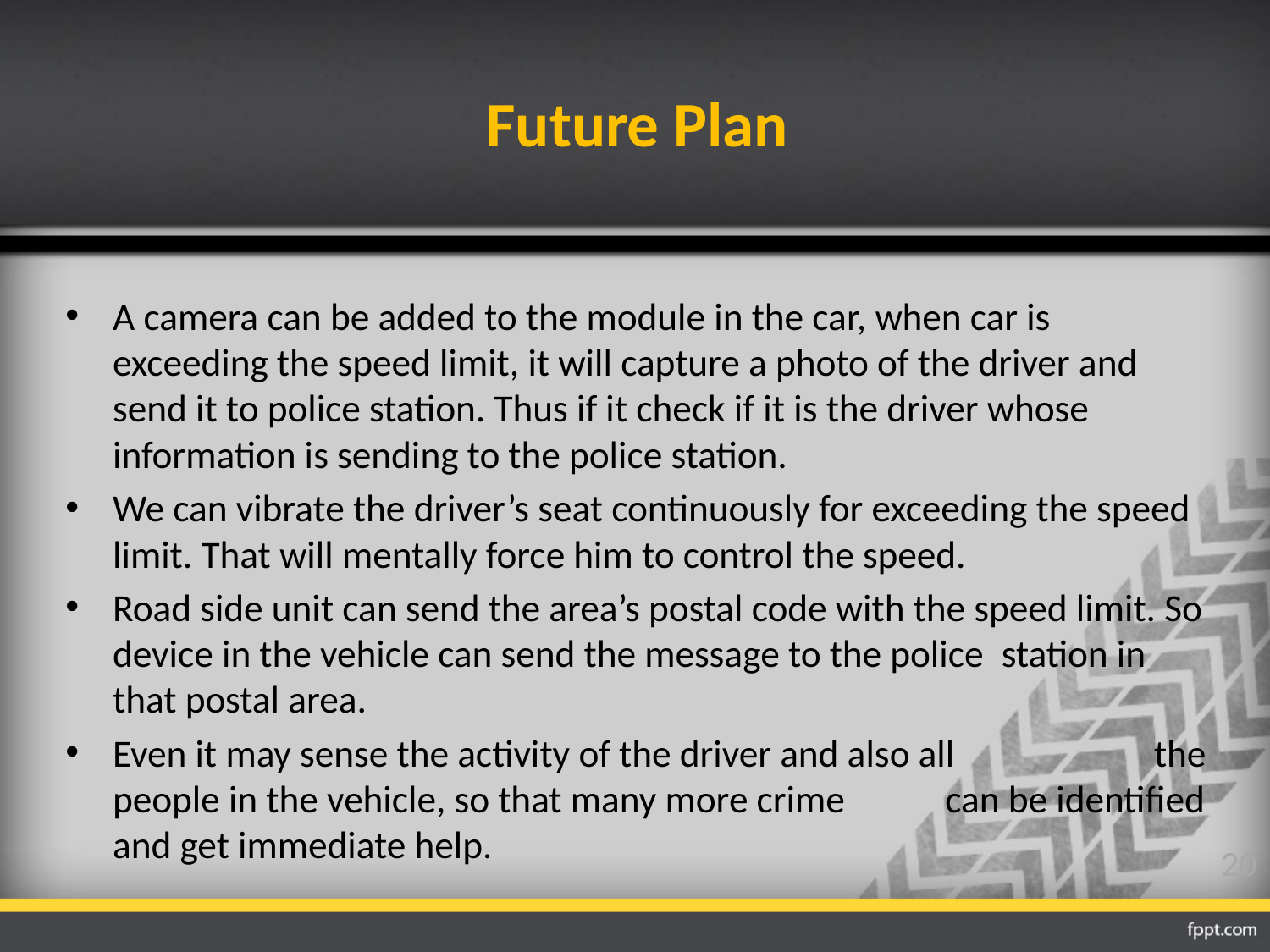

# Future Plan
A camera can be added to the module in the car, when car is exceeding the speed limit, it will capture a photo of the driver and send it to police station. Thus if it check if it is the driver whose information is sending to the police station.
We can vibrate the driver’s seat continuously for exceeding the speed limit. That will mentally force him to control the speed.
Road side unit can send the area’s postal code with the speed limit. So device in the vehicle can send the message to the police		 station in that postal area.
Even it may sense the activity of the driver and also all                       the people in the vehicle, so that many more crime		         can be identified and get immediate help.
20